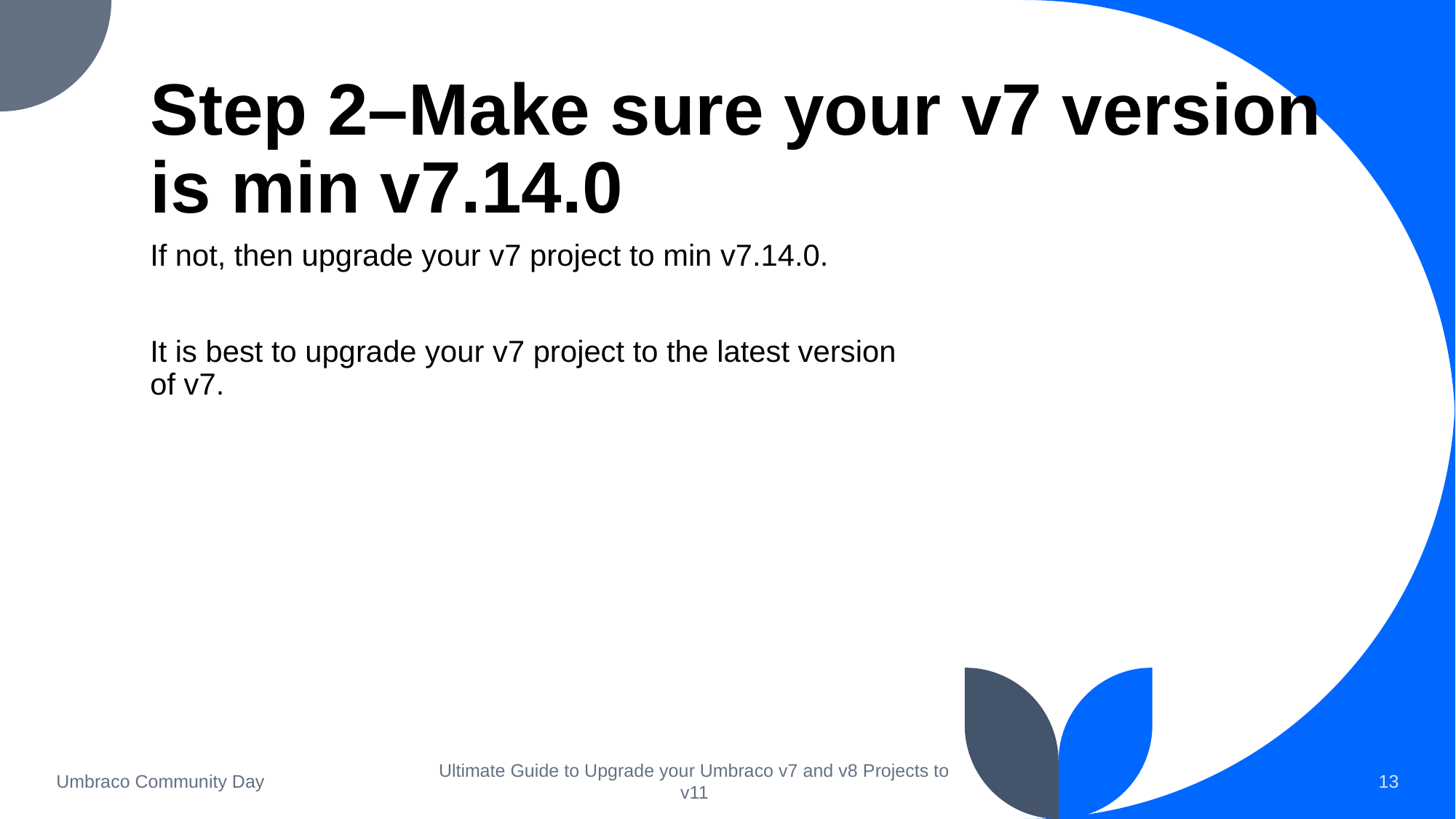

# Step 2–Make sure your v7 version is min v7.14.0
If not, then upgrade your v7 project to min v7.14.0.

It is best to upgrade your v7 project to the latest version of v7.

Umbraco Community Day
Ultimate Guide to Upgrade your Umbraco v7 and v8 Projects to v11
13